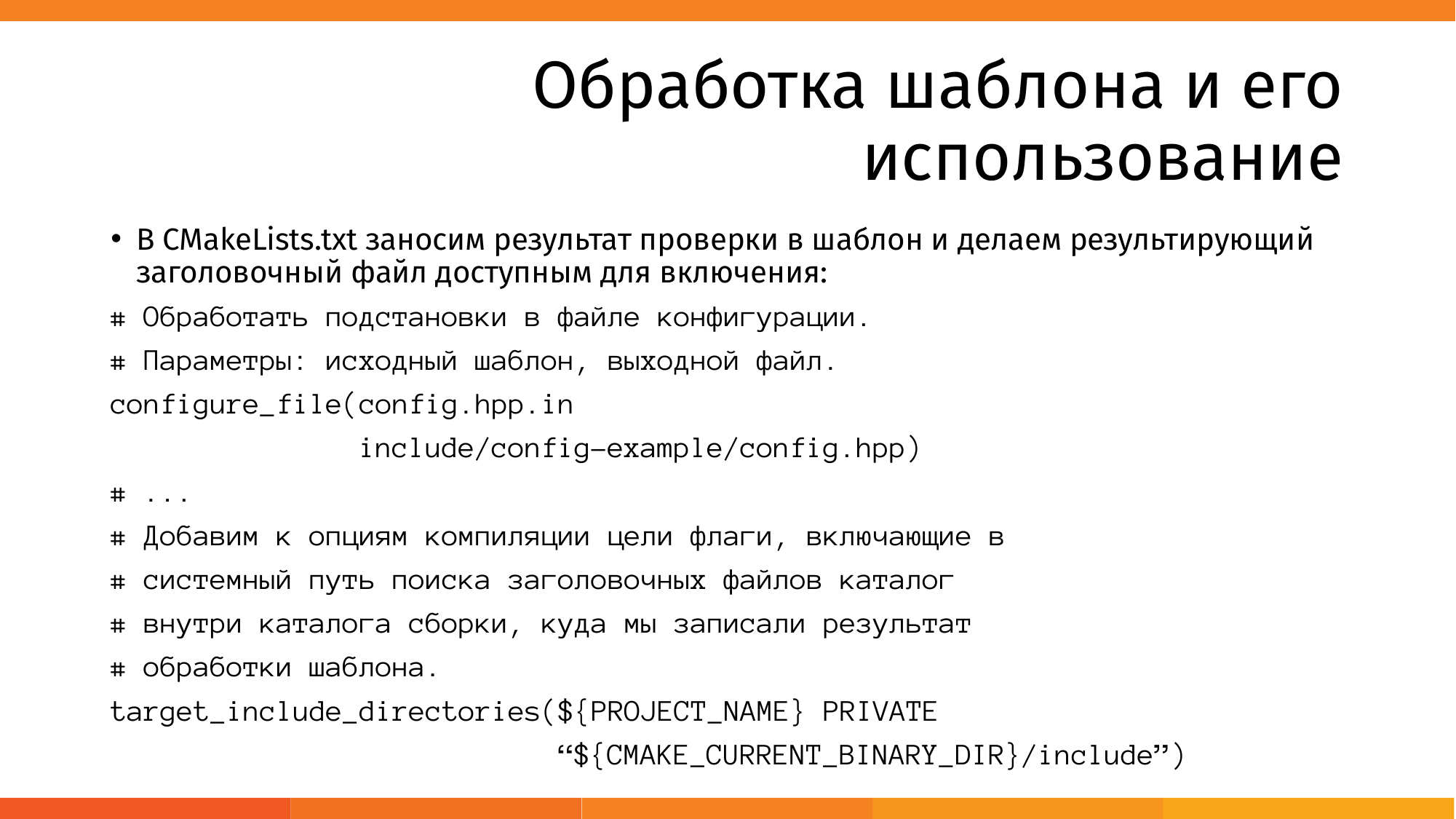

# Обработка шаблона и его использование
В CMakeLists.txt заносим результат проверки в шаблон и делаем результирующий заголовочный файл доступным для включения:
# Обработать подстановки в файле конфигурации.
# Параметры: исходный шаблон, выходной файл.
configure_file(config.hpp.in
               include/config-example/config.hpp)
# ...
# Добавим к опциям компиляции цели флаги, включающие в
# системный путь поиска заголовочных файлов каталог
# внутри каталога сборки, куда мы записали результат
# обработки шаблона.
target_include_directories(${PROJECT_NAME} PRIVATE
                           “${CMAKE_CURRENT_BINARY_DIR}/include”)